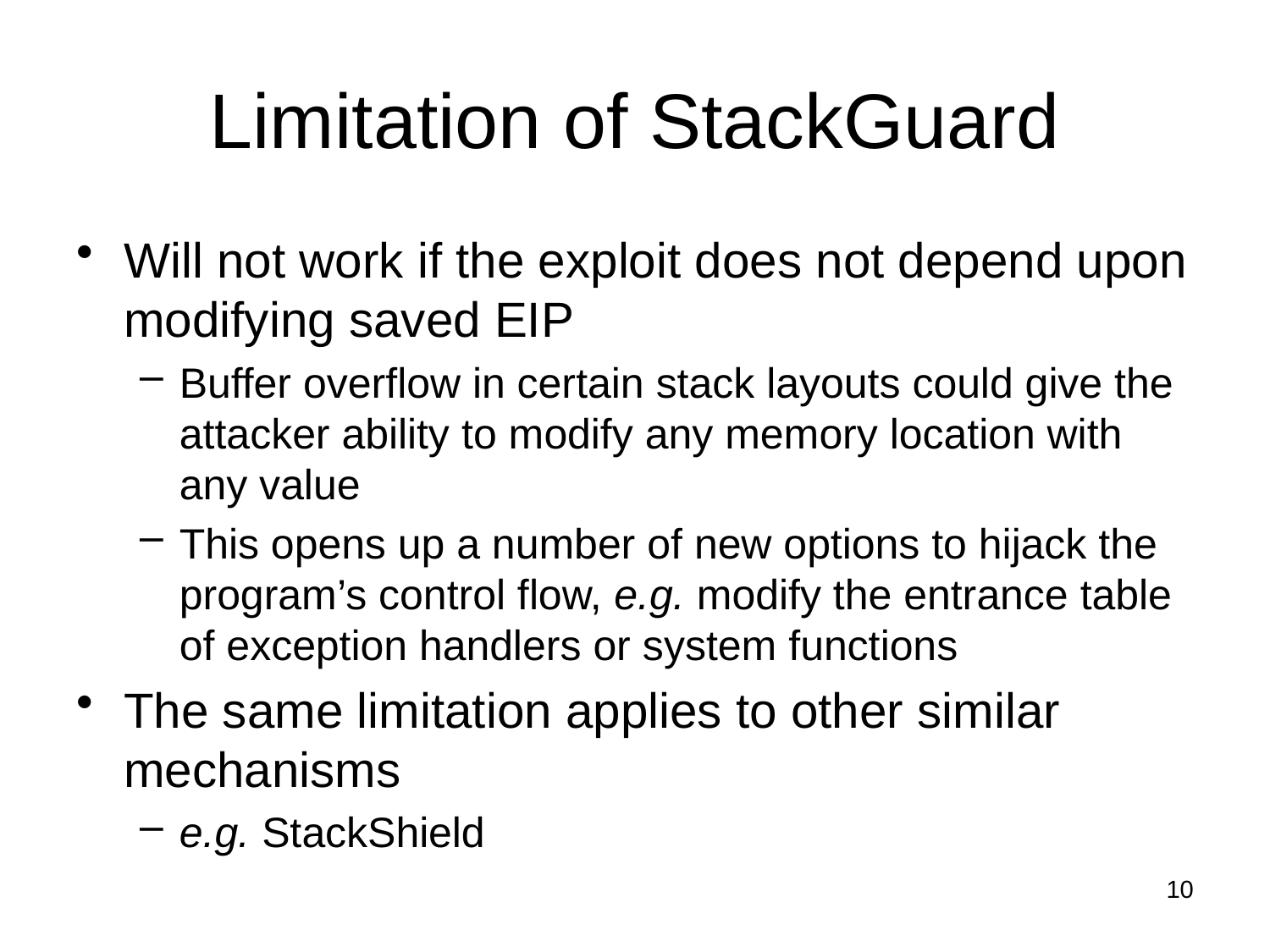

# Limitation of StackGuard
Will not work if the exploit does not depend upon modifying saved EIP
Buffer overflow in certain stack layouts could give the attacker ability to modify any memory location with any value
This opens up a number of new options to hijack the program’s control flow, e.g. modify the entrance table of exception handlers or system functions
The same limitation applies to other similar mechanisms
e.g. StackShield

10